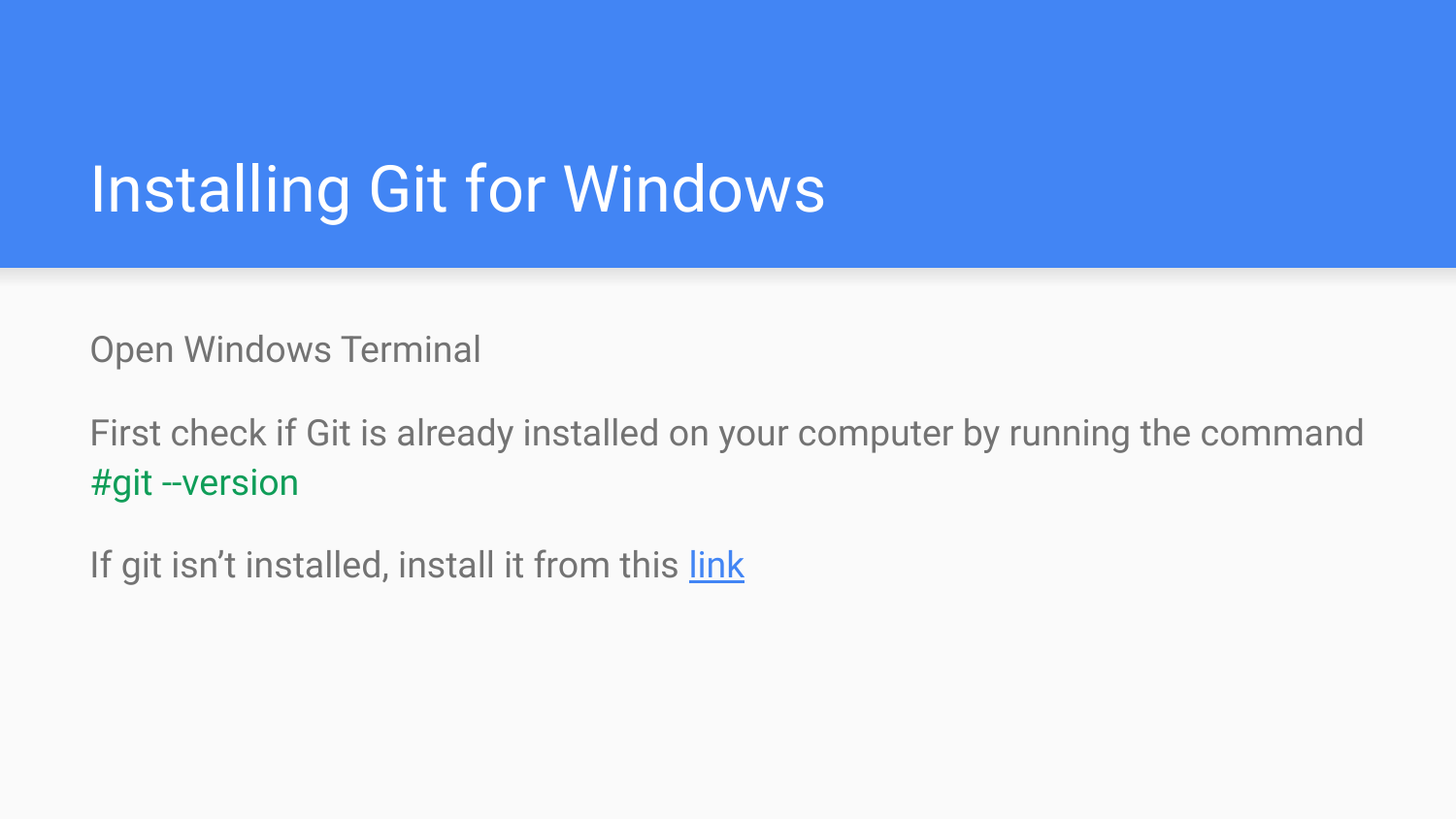

# Installing Git for Windows
Open Windows Terminal
First check if Git is already installed on your computer by running the command #git --version
If git isn’t installed, install it from this link